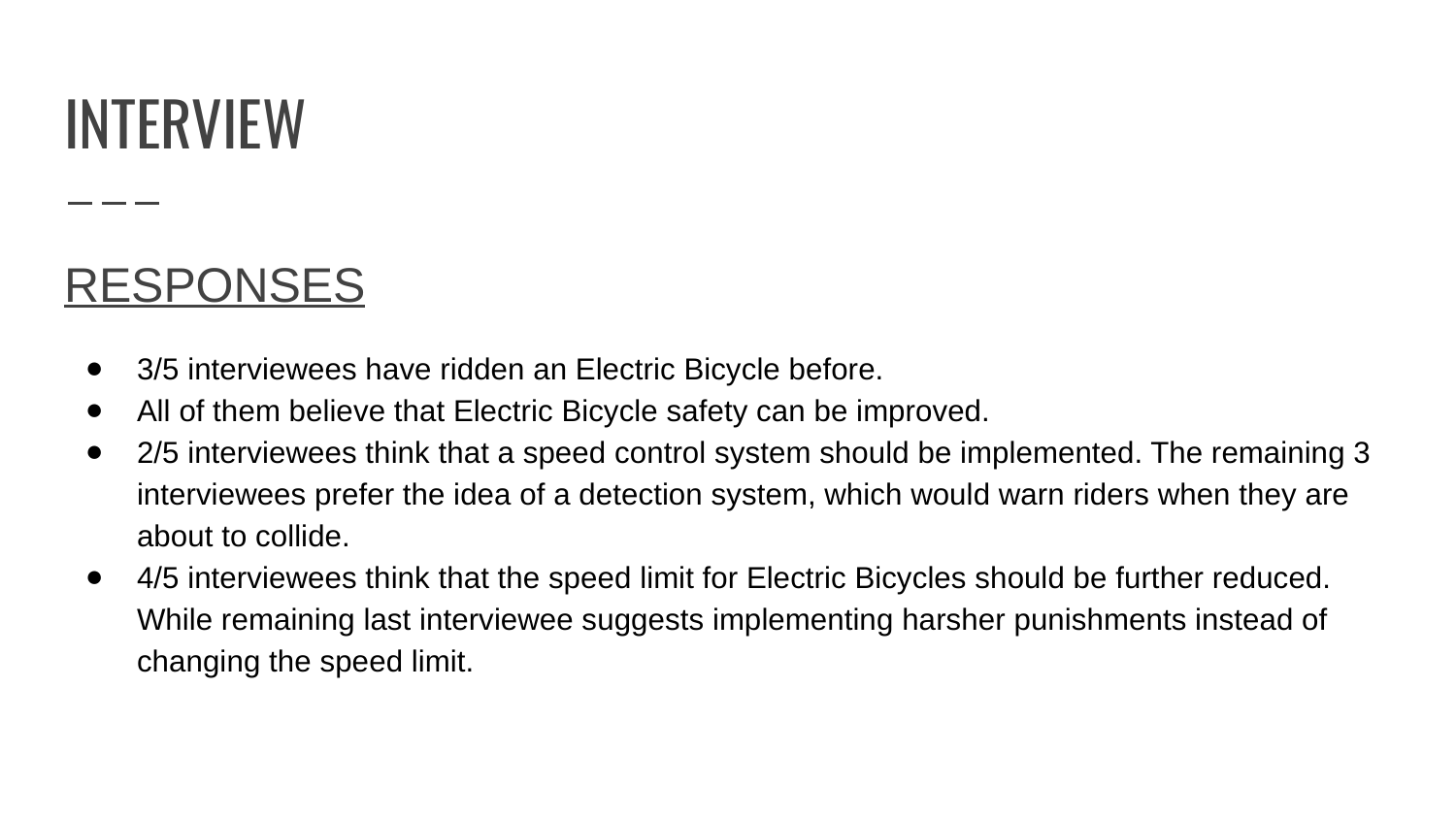

# INTERVIEW
RESPONSES
3/5 interviewees have ridden an Electric Bicycle before.
All of them believe that Electric Bicycle safety can be improved.
2/5 interviewees think that a speed control system should be implemented. The remaining 3 interviewees prefer the idea of a detection system, which would warn riders when they are about to collide.
4/5 interviewees think that the speed limit for Electric Bicycles should be further reduced. While remaining last interviewee suggests implementing harsher punishments instead of changing the speed limit.